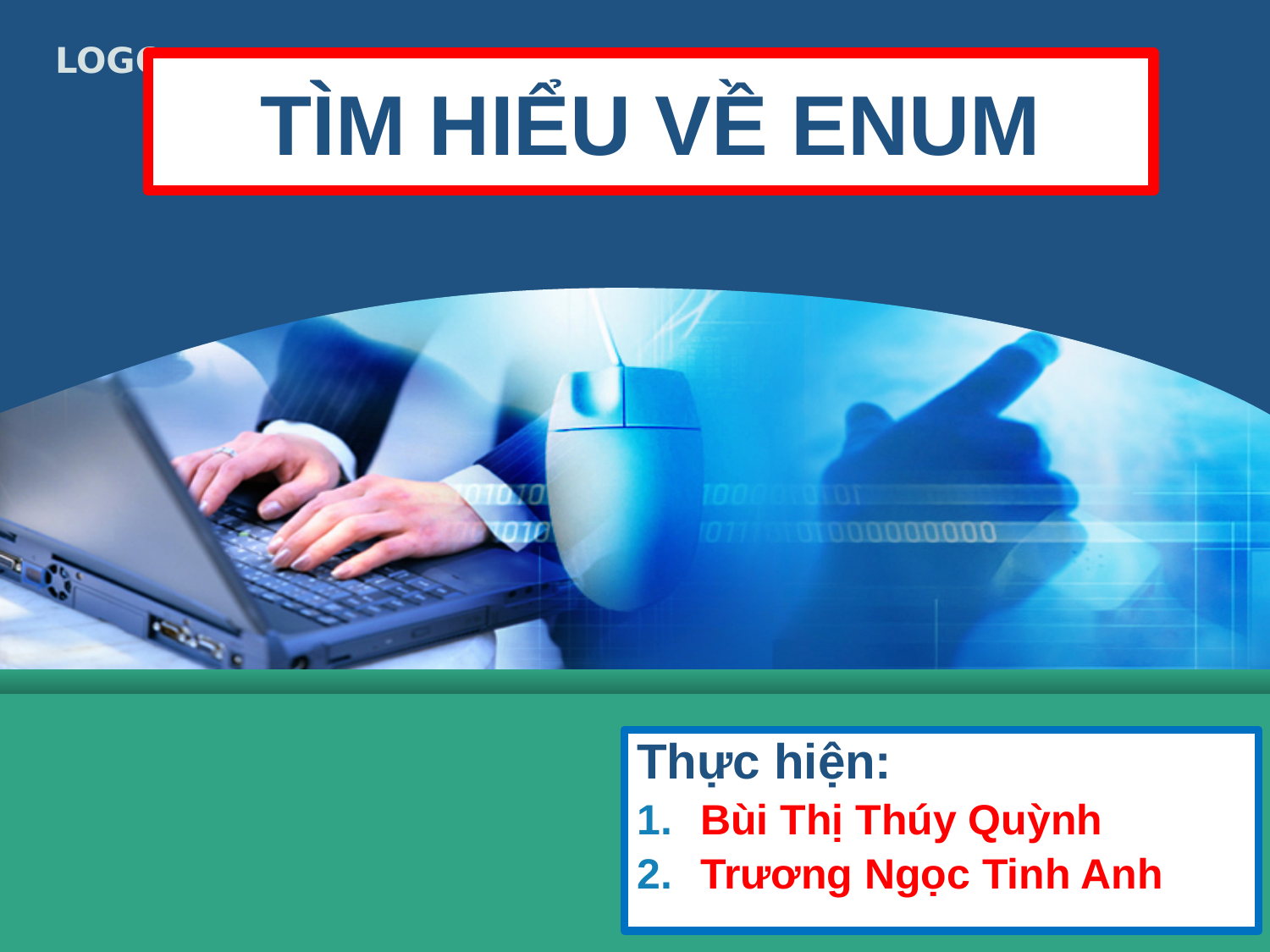

# TÌM HIỂU VỀ ENUM
Thực hiện:
Bùi Thị Thúy Quỳnh
Trương Ngọc Tinh Anh